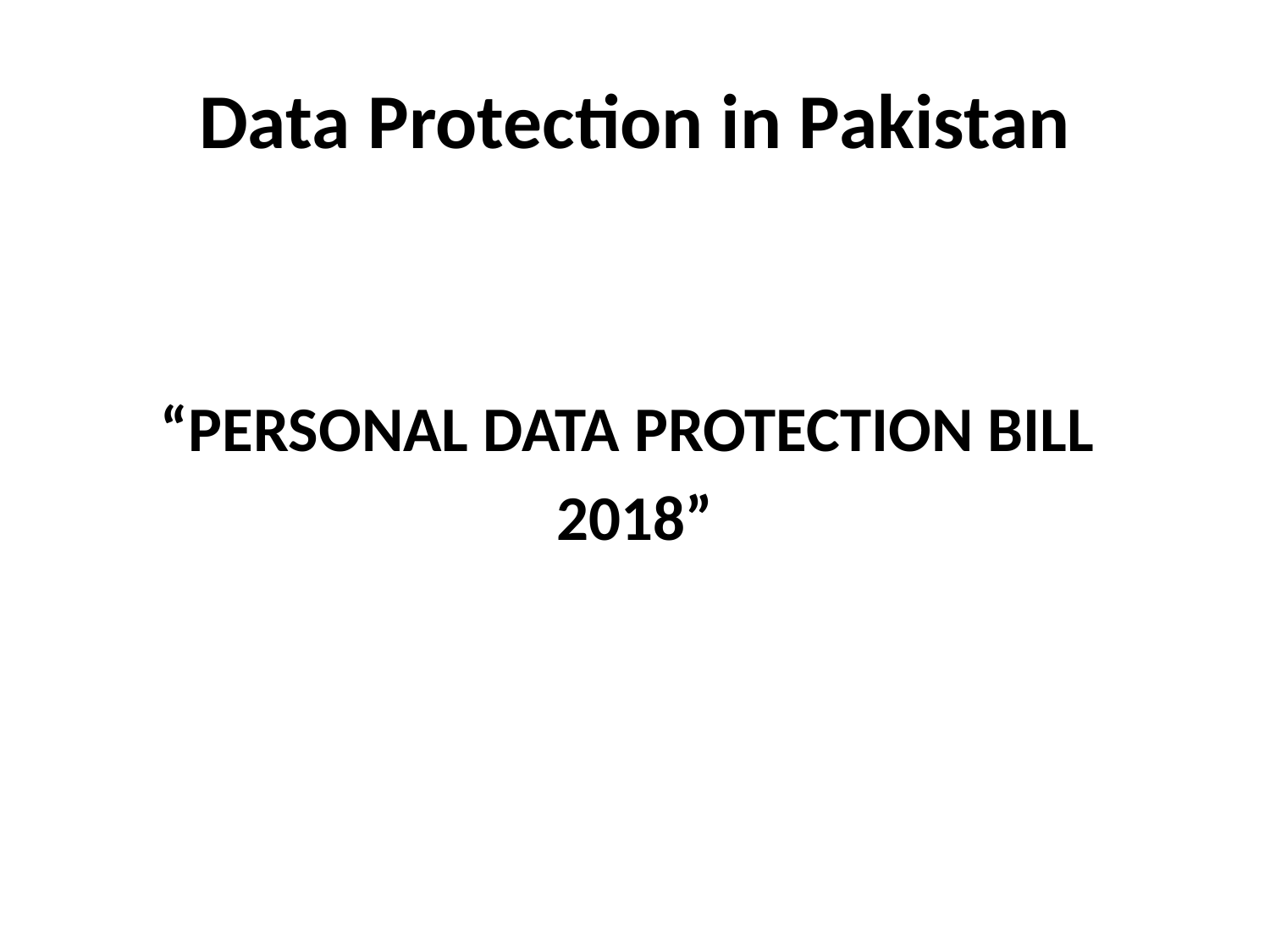

# Data Protection in Pakistan

“PERSONAL DATA PROTECTION BILL
2018”